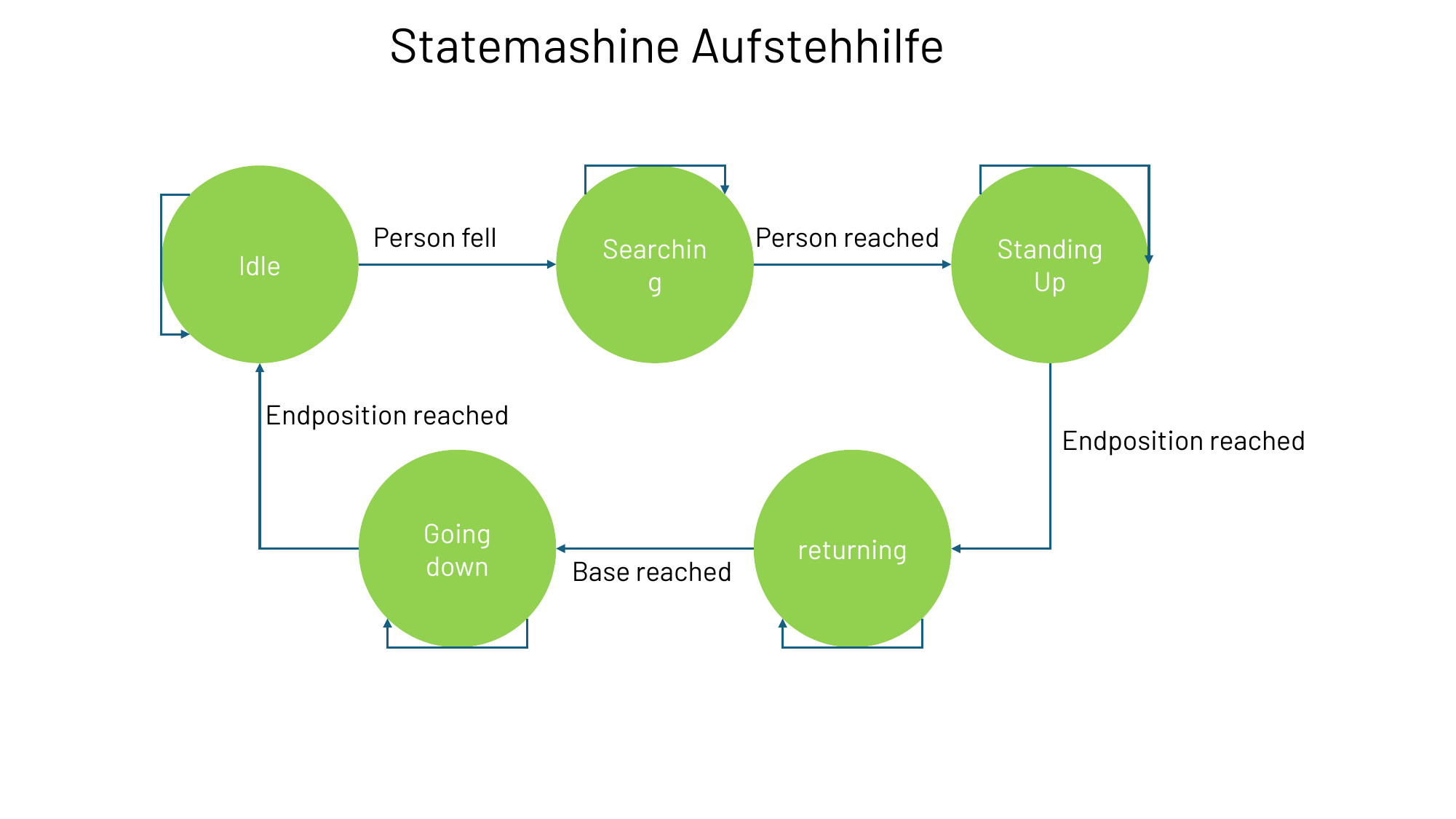

Statemashine Aufstehhilfe
Standing
Up
Searching
Idle
Person fell
Person reached
Endposition reached
Endposition reached
Going down
returning
Base reached